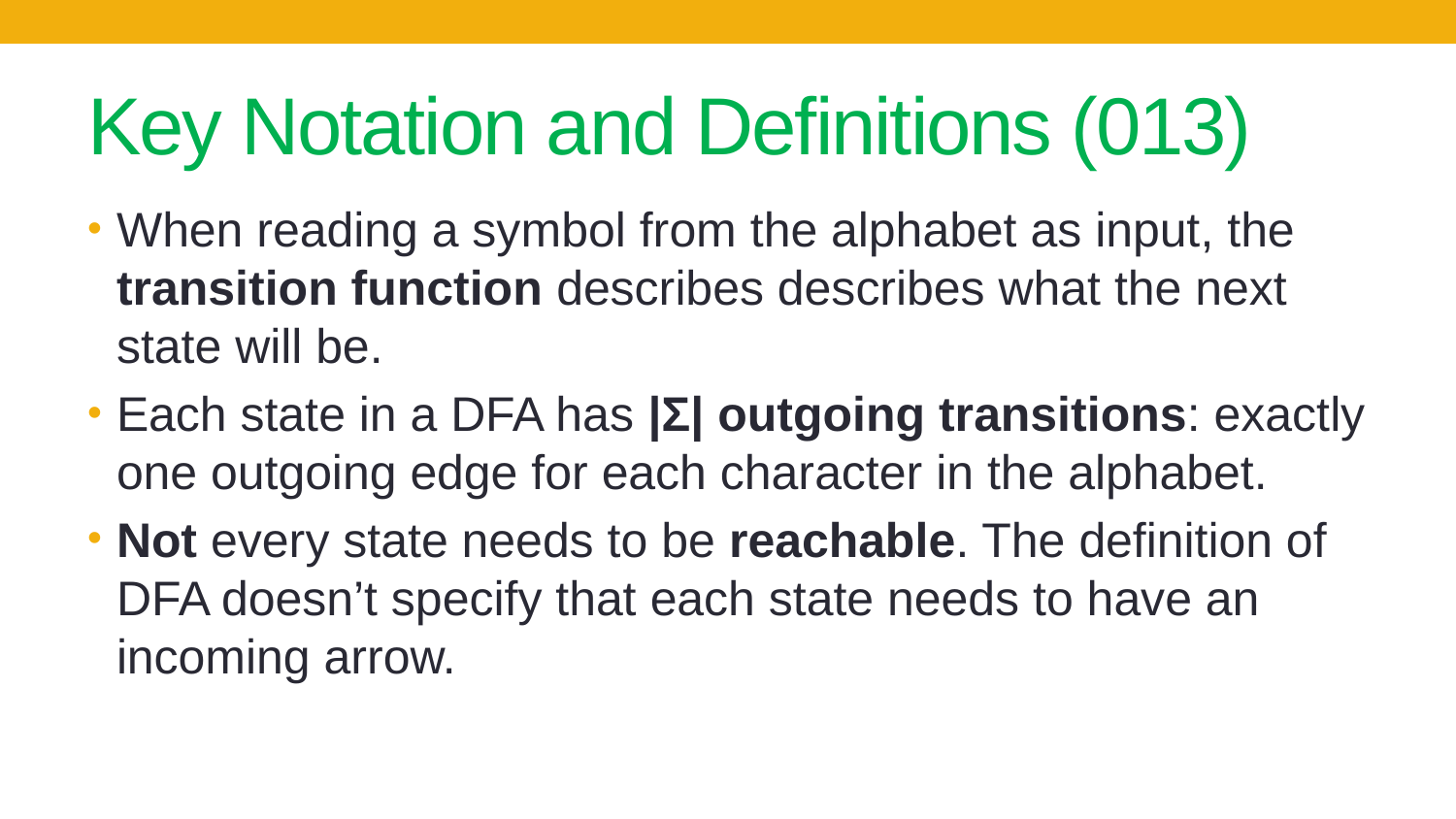

# Key Notation and Definitions (013)
When reading a symbol from the alphabet as input, the transition function describes describes what the next state will be.
Each state in a DFA has |Σ| outgoing transitions: exactly one outgoing edge for each character in the alphabet.
Not every state needs to be reachable. The definition of DFA doesn’t specify that each state needs to have an incoming arrow.